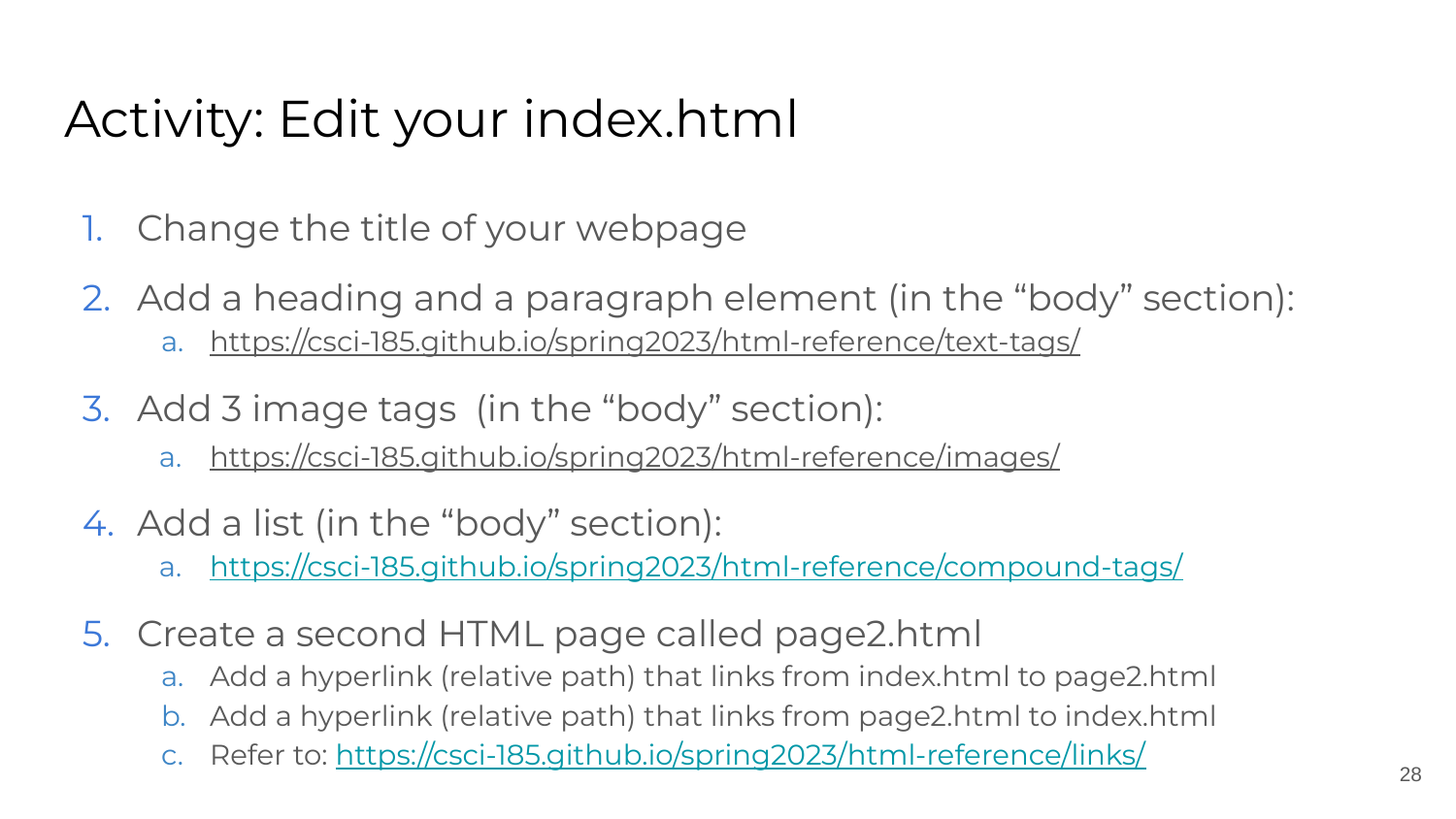

# Activity: Edit your index.html
Change the title of your webpage
Add a heading and a paragraph element (in the “body” section):
https://csci-185.github.io/spring2023/html-reference/text-tags/
Add 3 image tags  (in the “body” section):
https://csci-185.github.io/spring2023/html-reference/images/
Add a list (in the “body” section):
https://csci-185.github.io/spring2023/html-reference/compound-tags/
Create a second HTML page called page2.html
Add a hyperlink (relative path) that links from index.html to page2.html
Add a hyperlink (relative path) that links from page2.html to index.html
Refer to: https://csci-185.github.io/spring2023/html-reference/links/
28